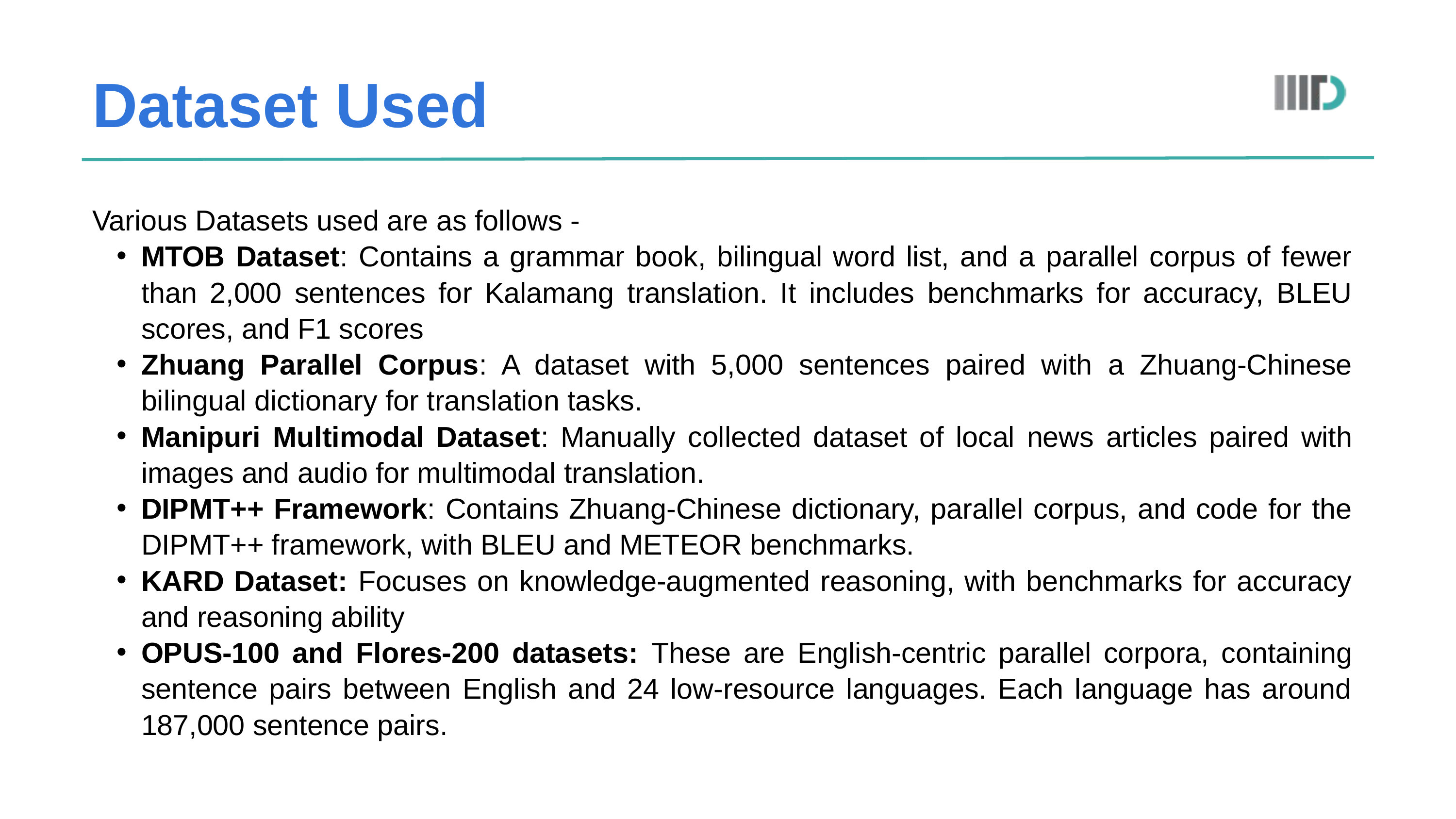

Dataset Used

Various Datasets used are as follows -
MTOB Dataset: Contains a grammar book, bilingual word list, and a parallel corpus of fewer than 2,000 sentences for Kalamang translation. It includes benchmarks for accuracy, BLEU scores, and F1 scores
Zhuang Parallel Corpus: A dataset with 5,000 sentences paired with a Zhuang-Chinese bilingual dictionary for translation tasks.
Manipuri Multimodal Dataset: Manually collected dataset of local news articles paired with images and audio for multimodal translation.
DIPMT++ Framework: Contains Zhuang-Chinese dictionary, parallel corpus, and code for the DIPMT++ framework, with BLEU and METEOR benchmarks.
KARD Dataset: Focuses on knowledge-augmented reasoning, with benchmarks for accuracy and reasoning ability​
OPUS-100 and Flores-200 datasets: These are English-centric parallel corpora, containing sentence pairs between English and 24 low-resource languages. Each language has around 187,000 sentence pairs.